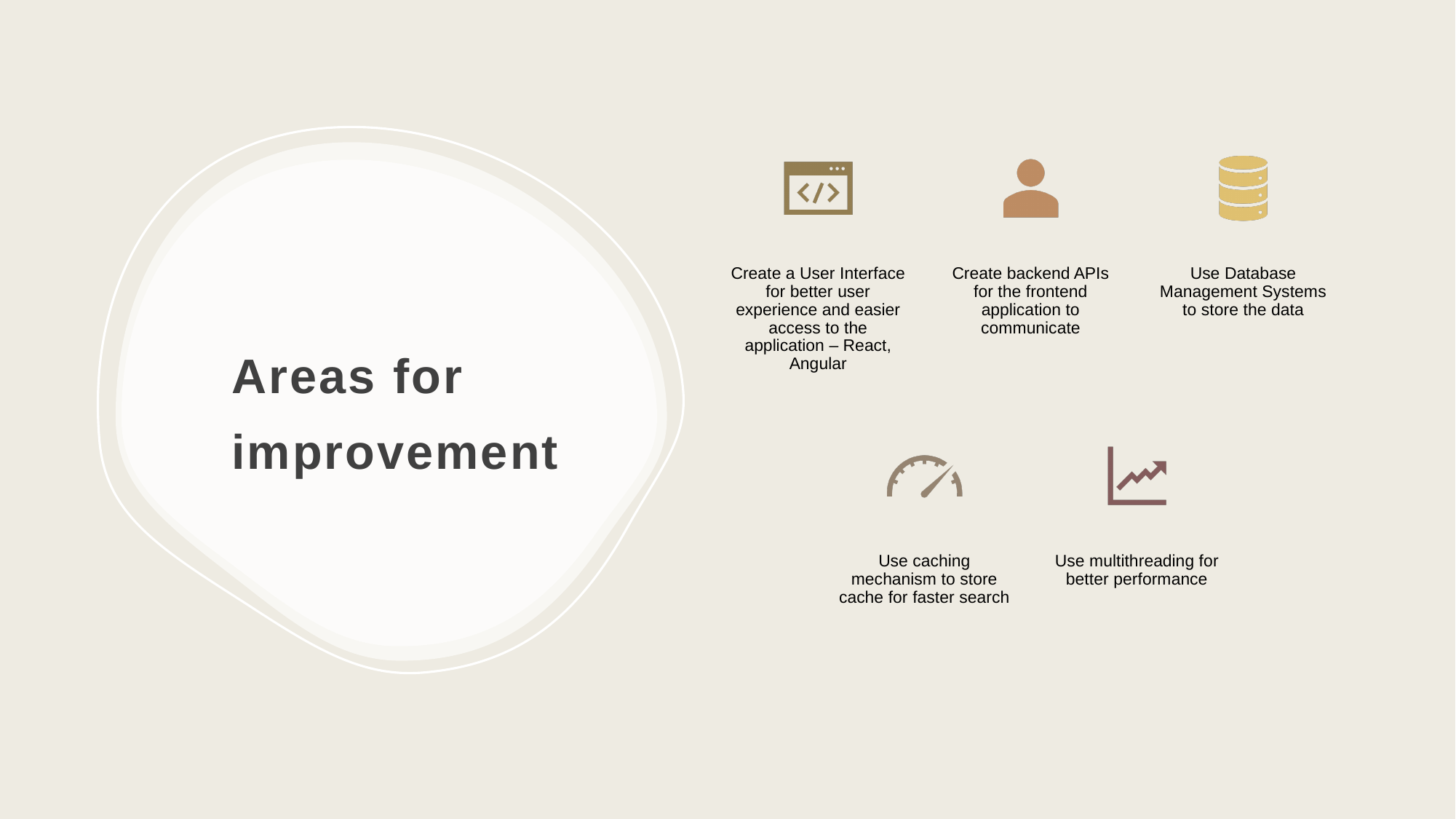

Create a User Interface for better user experience and easier access to the application – React, Angular
Create backend APIs for the frontend application to communicate
Use Database Management Systems to store the data
Use caching mechanism to store cache for faster search
Use multithreading for better performance

# Areas for improvement